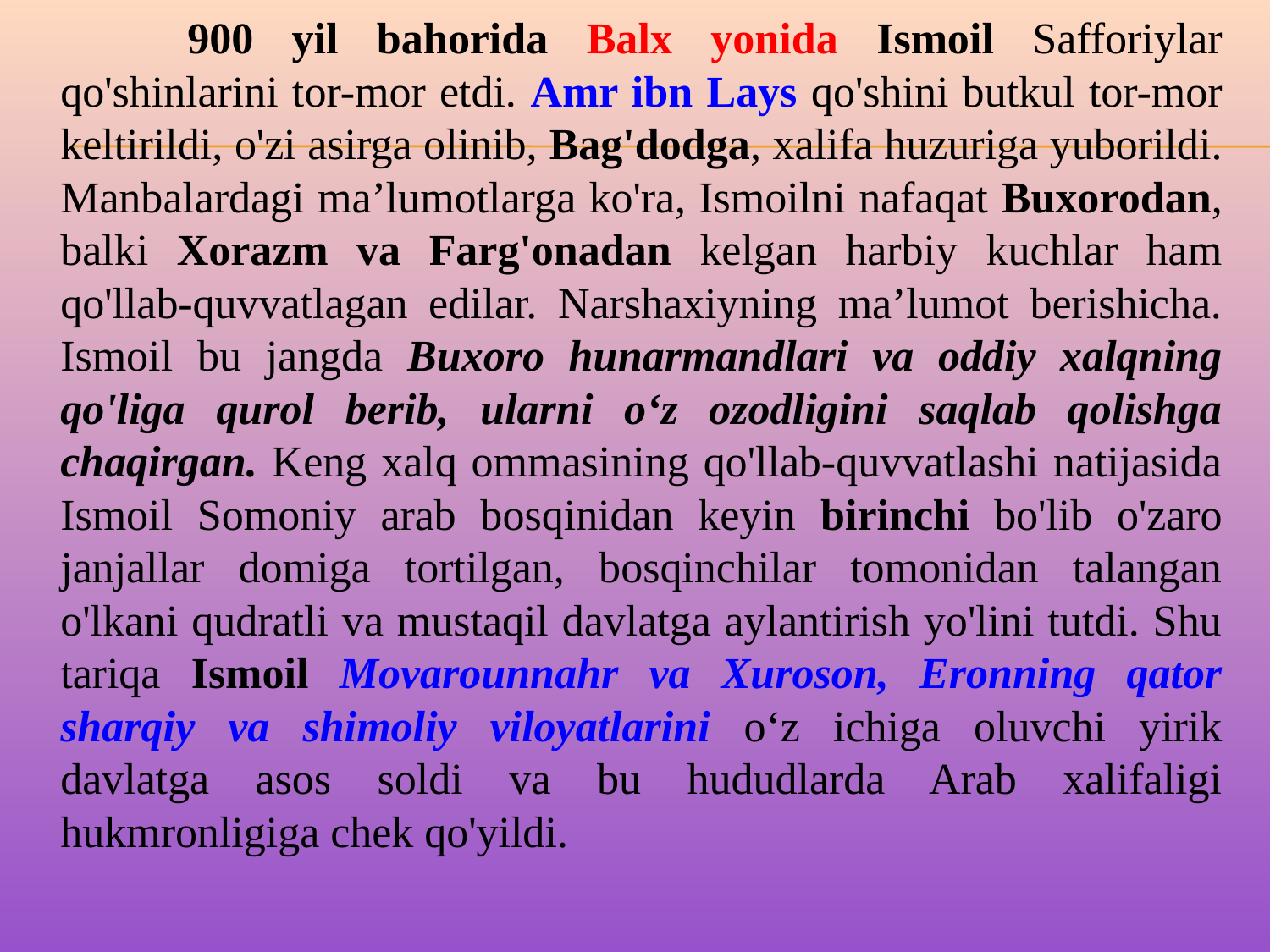

900 yil bahorida Balx yonida Ismoil Safforiylar qo'shinlarini tor-mor etdi. Amr ibn Lays qo'shini butkul tor-mor keltirildi, o'zi asirga olinib, Bag'dodga, xalifa huzuriga yuborildi. Manbalardagi ma’lumotlarga ko'ra, Ismoilni nafaqat Buxorodan, balki Xorazm va Farg'onadan kelgan harbiy kuchlar ham qo'llab-quvvatlagan edilar. Narshaxiyning ma’lumot berishicha. Ismoil bu jangda Buxoro hunarmandlari va oddiy xalqning qo'liga qurol berib, ularni o‘z ozodligini saqlab qolishga chaqirgan. Keng xalq ommasining qo'llab-quvvatlashi natijasida Ismoil Somoniy arab bosqinidan keyin birinchi bo'lib o'zaro janjallar domiga tortilgan, bosqinchilar tomonidan talangan o'lkani qudratli va mustaqil davlatga aylantirish yo'lini tutdi. Shu tariqa Ismoil Movarounnahr va Xuroson, Eronning qator sharqiy va shimoliy viloyatlarini o‘z ichiga oluvchi yirik davlatga asos soldi va bu hududlarda Arab xalifaligi hukmronligiga chek qo'yildi.